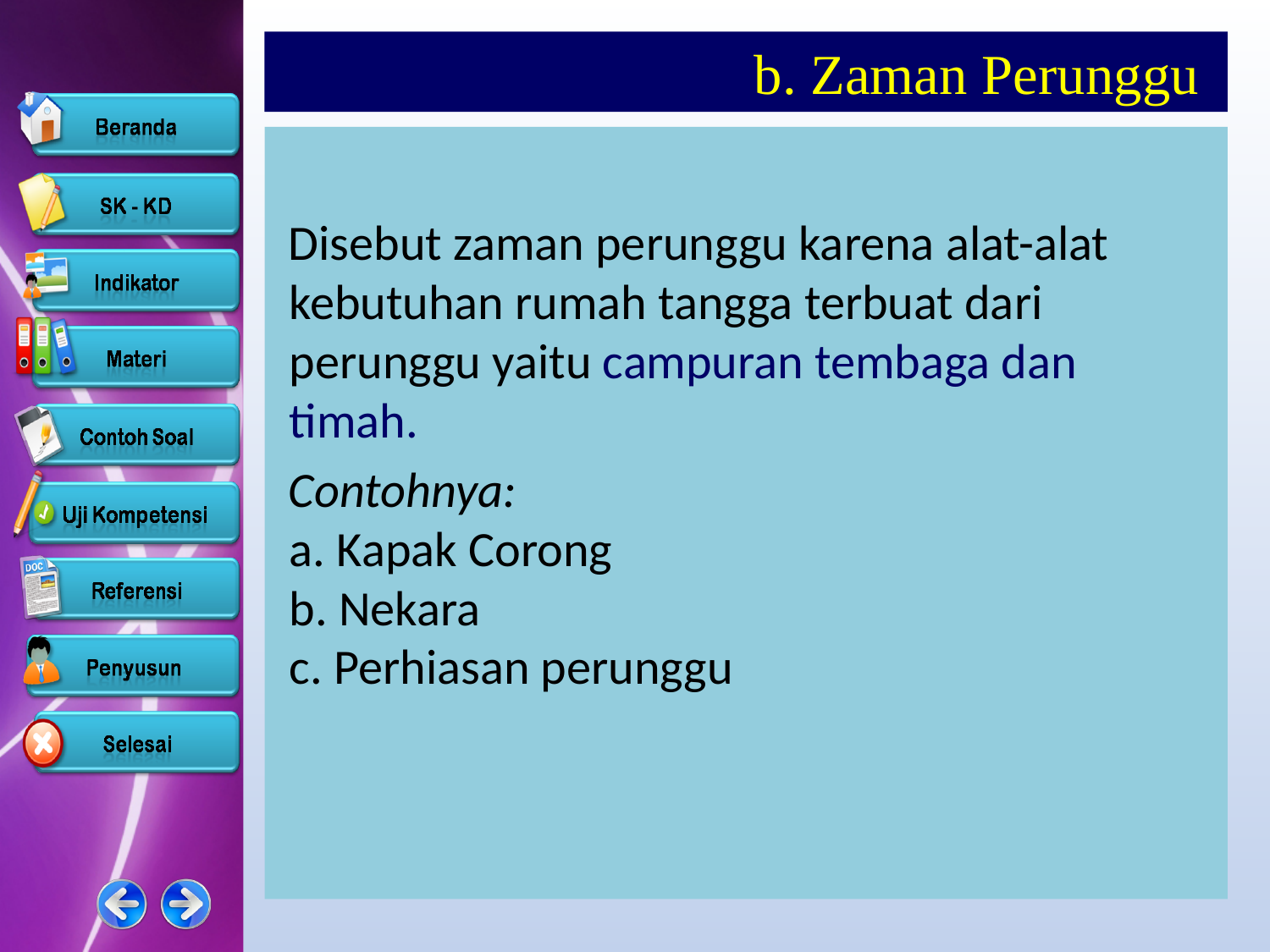

b. Zaman Perunggu

 Disebut zaman perunggu karena alat-alat kebutuhan rumah tangga terbuat dari perunggu yaitu campuran tembaga dan timah.
 Contohnya:
a. Kapak Corong
b. Nekara
c. Perhiasan perunggu